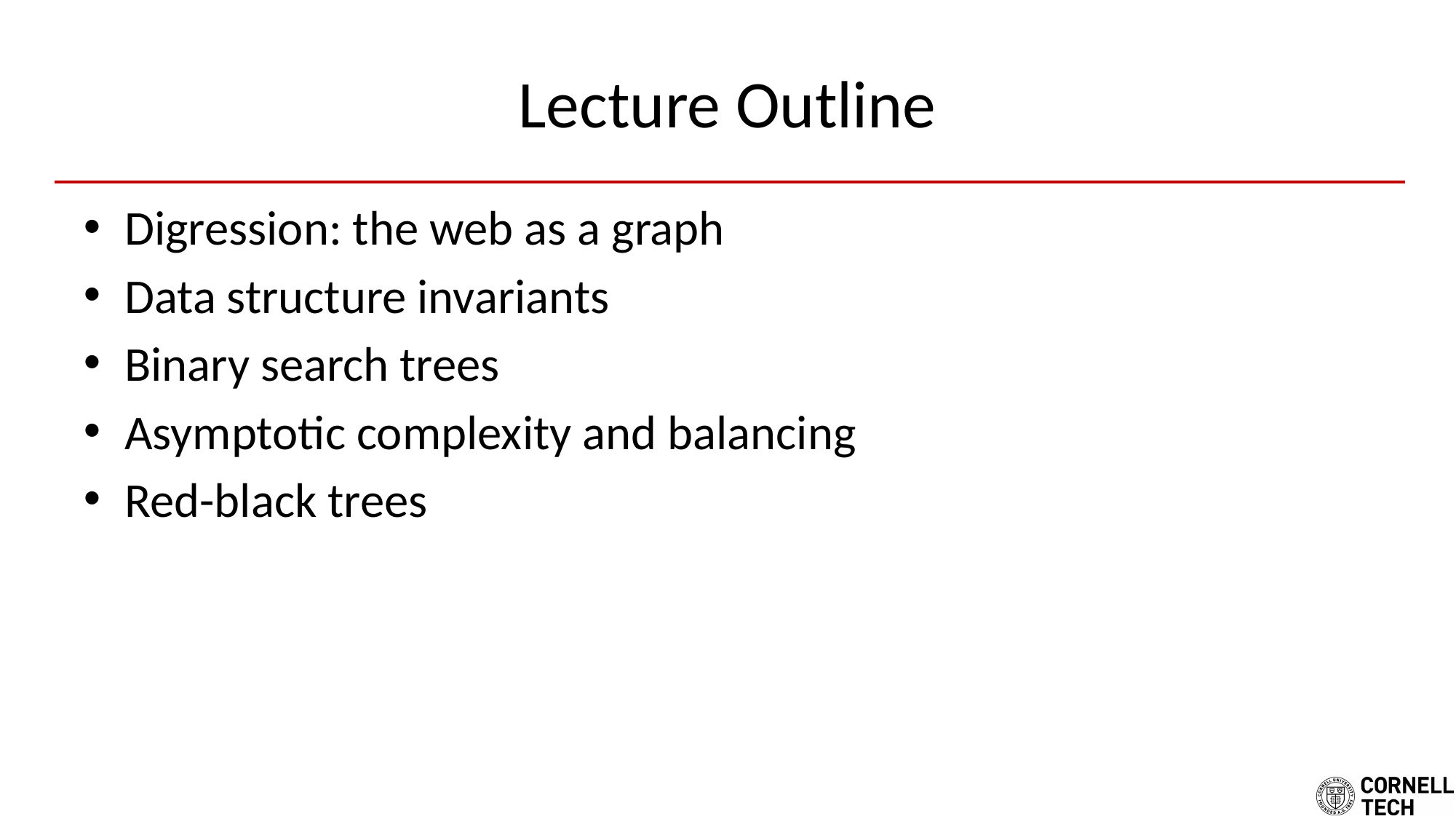

# Lecture Outline
Digression: the web as a graph
Data structure invariants
Binary search trees
Asymptotic complexity and balancing
Red-black trees